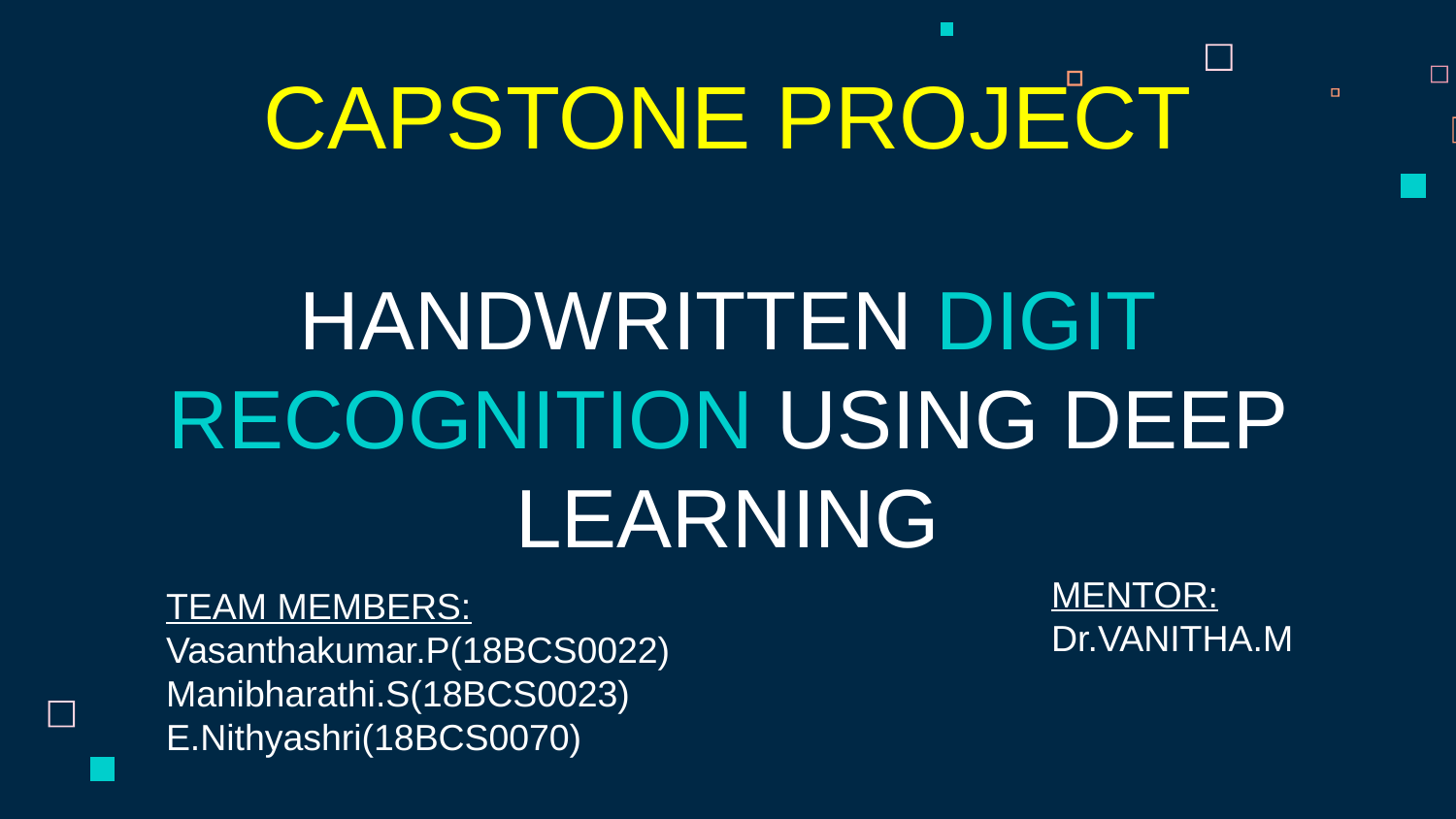

CAPSTONE PROJECT

HANDWRITTEN DIGIT RECOGNITION USING DEEP LEARNING

MENTOR:
Dr.VANITHA.M
TEAM MEMBERS:
Vasanthakumar.P(18BCS0022)
Manibharathi.S(18BCS0023)
E.Nithyashri(18BCS0070)